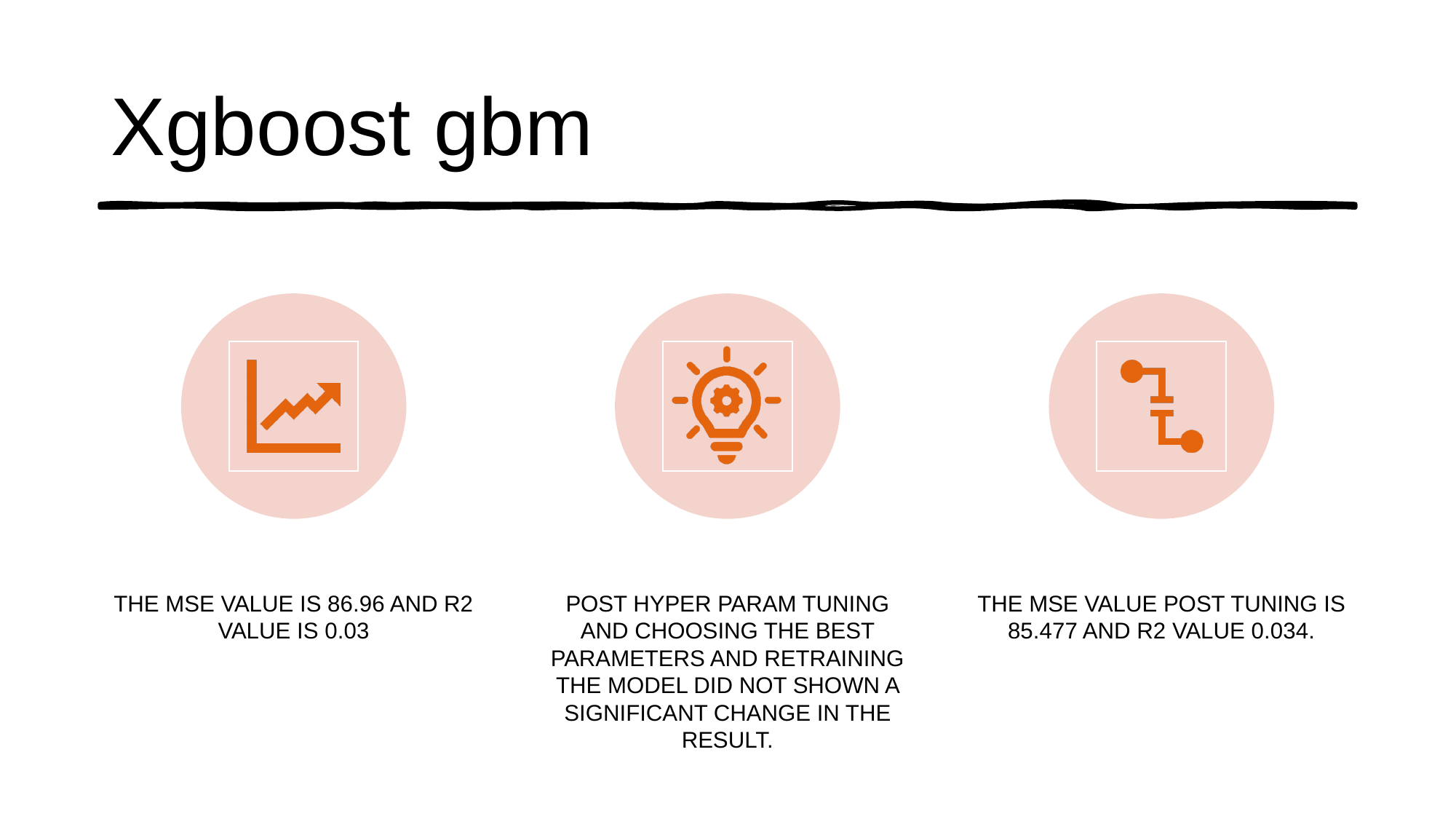

# Xgboost gbm
The mse value is 86.96 and R2 value is 0.03
Post hyper param tuning and choosing the best parameters and retraining the model did not shown a significant change in the result.
The mse value post tuning is 85.477 and R2 value 0.034.